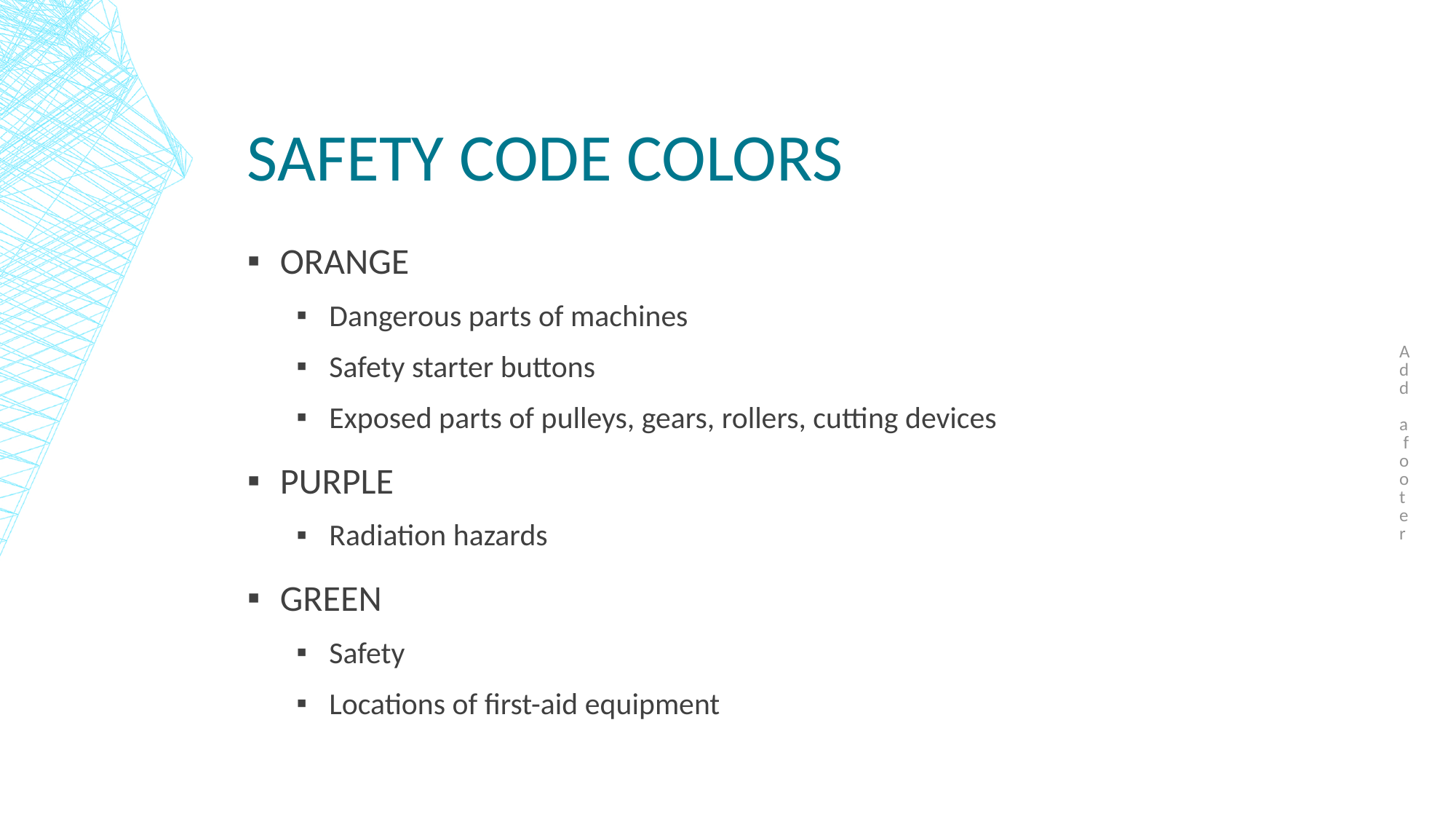

Add a footer
# Safety code colors
ORANGE
Dangerous parts of machines
Safety starter buttons
Exposed parts of pulleys, gears, rollers, cutting devices
PURPLE
Radiation hazards
GREEN
Safety
Locations of first-aid equipment